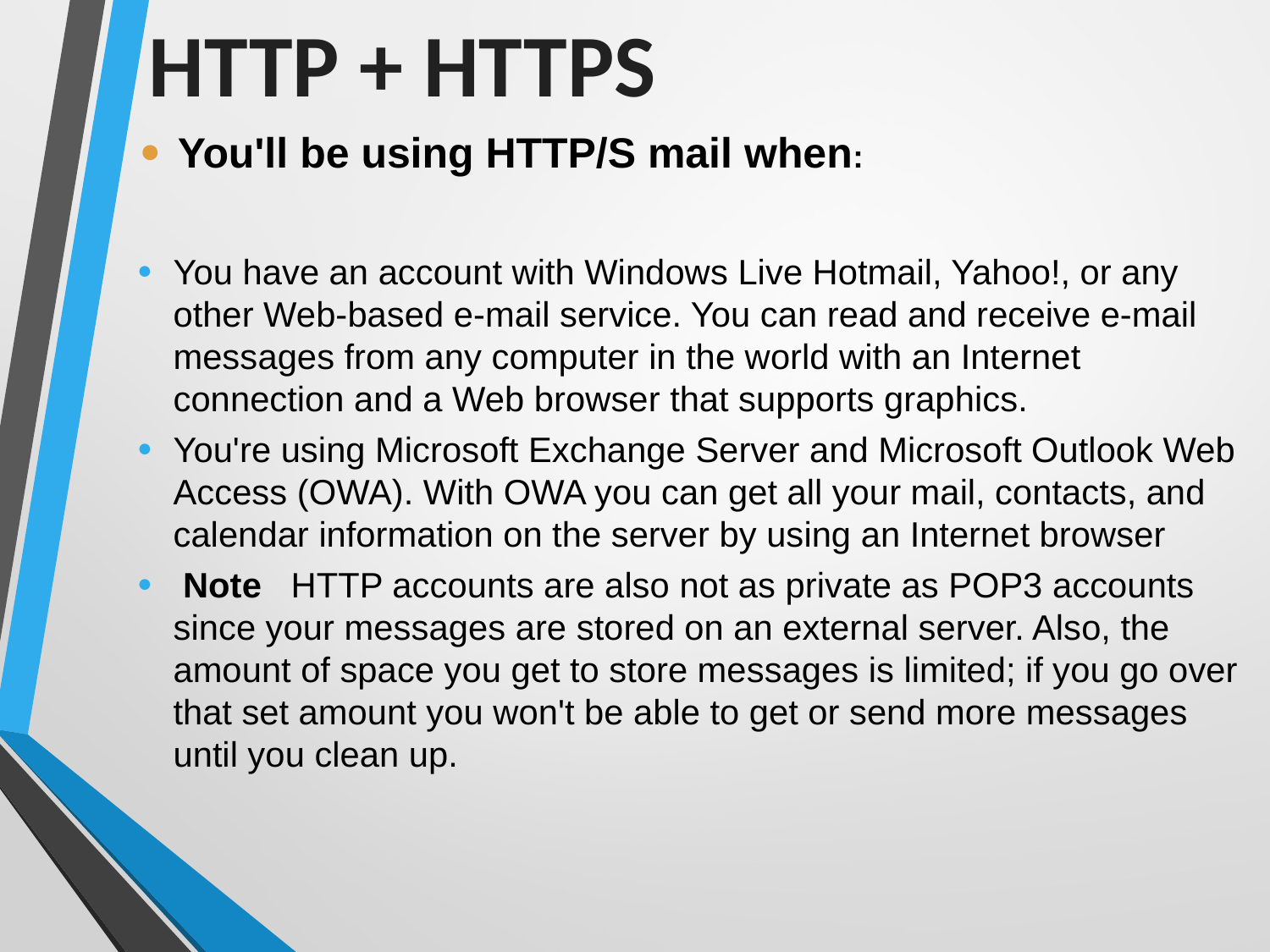

# HTTP + HTTPS

You'll be using HTTP/S mail when:

You have an account with Windows Live Hotmail, Yahoo!, or any other Web-based e-mail service. You can read and receive e-mail messages from any computer in the world with an Internet connection and a Web browser that supports graphics.
You're using Microsoft Exchange Server and Microsoft Outlook Web Access (OWA). With OWA you can get all your mail, contacts, and calendar information on the server by using an Internet browser
 Note   HTTP accounts are also not as private as POP3 accounts since your messages are stored on an external server. Also, the amount of space you get to store messages is limited; if you go over that set amount you won't be able to get or send more messages until you clean up.